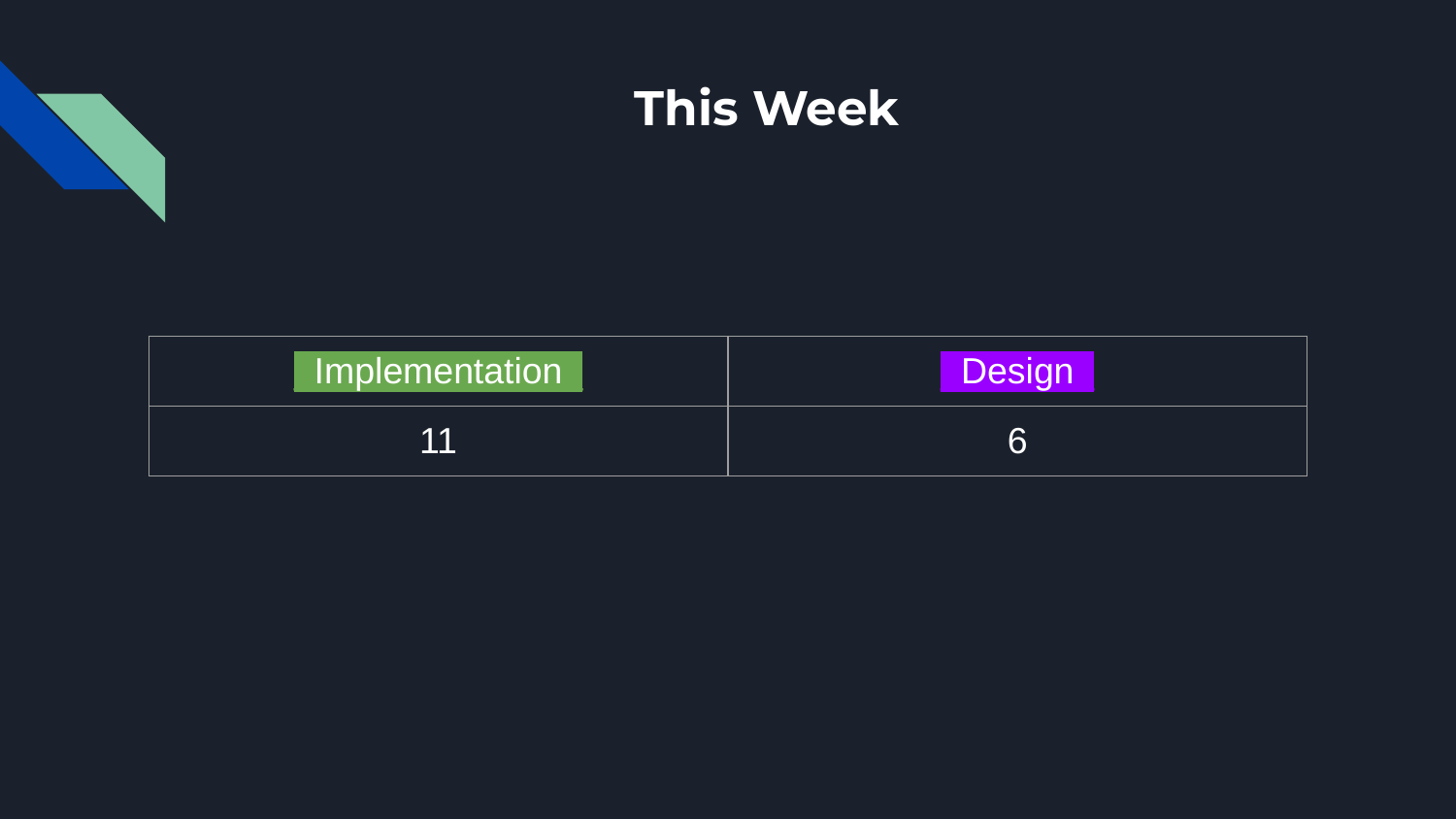

# This Week
| \_Implementation\_ | \_Design\_ |
| --- | --- |
| 11 | 6 |